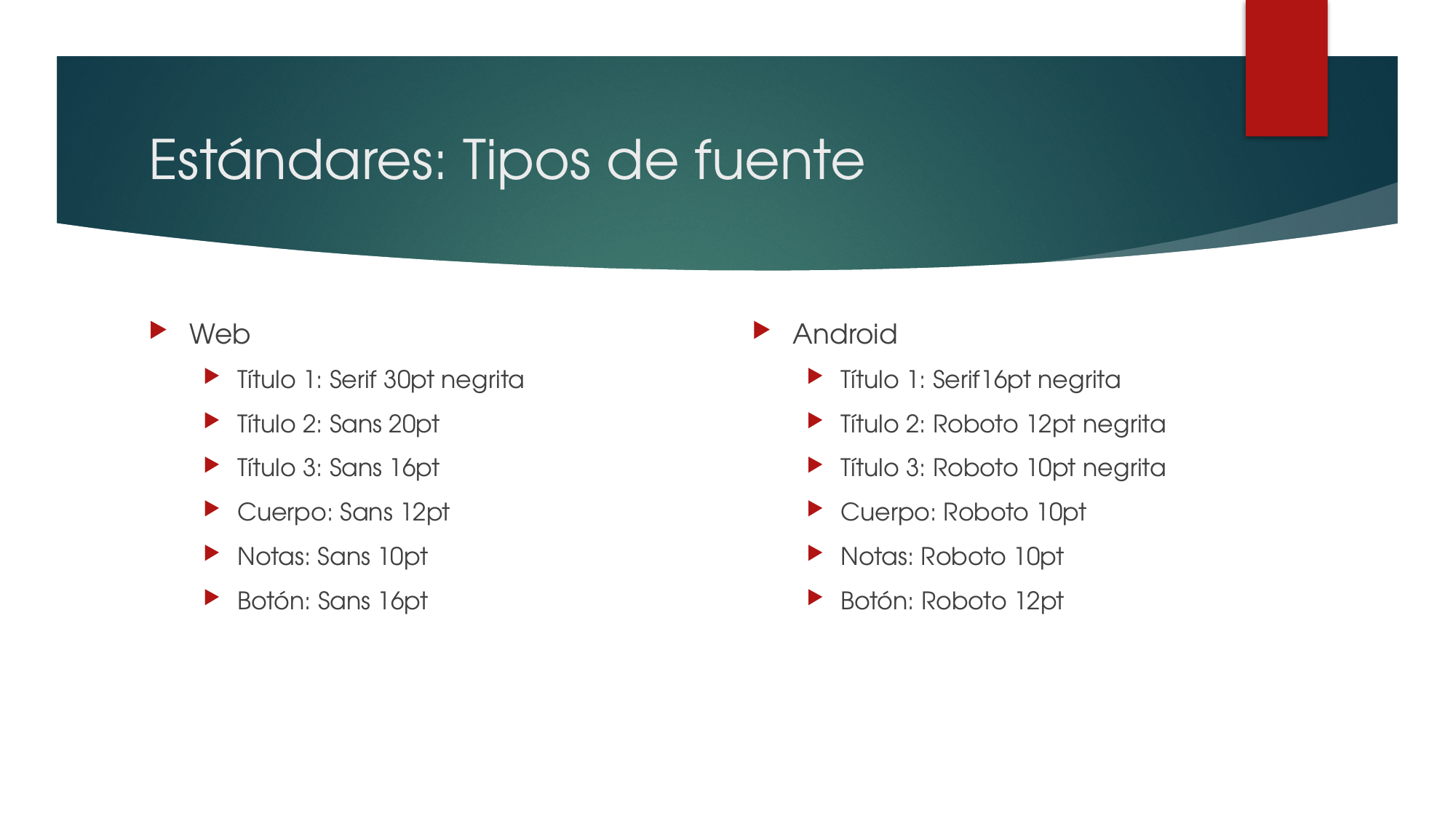

# Estándares: Tipos de fuente
Web
Título 1: Serif 30pt negrita
Título 2: Sans 20pt
Título 3: Sans 16pt
Cuerpo: Sans 12pt
Notas: Sans 10pt
Botón: Sans 16pt
Android
Título 1: Serif16pt negrita
Título 2: Roboto 12pt negrita
Título 3: Roboto 10pt negrita
Cuerpo: Roboto 10pt
Notas: Roboto 10pt
Botón: Roboto 12pt